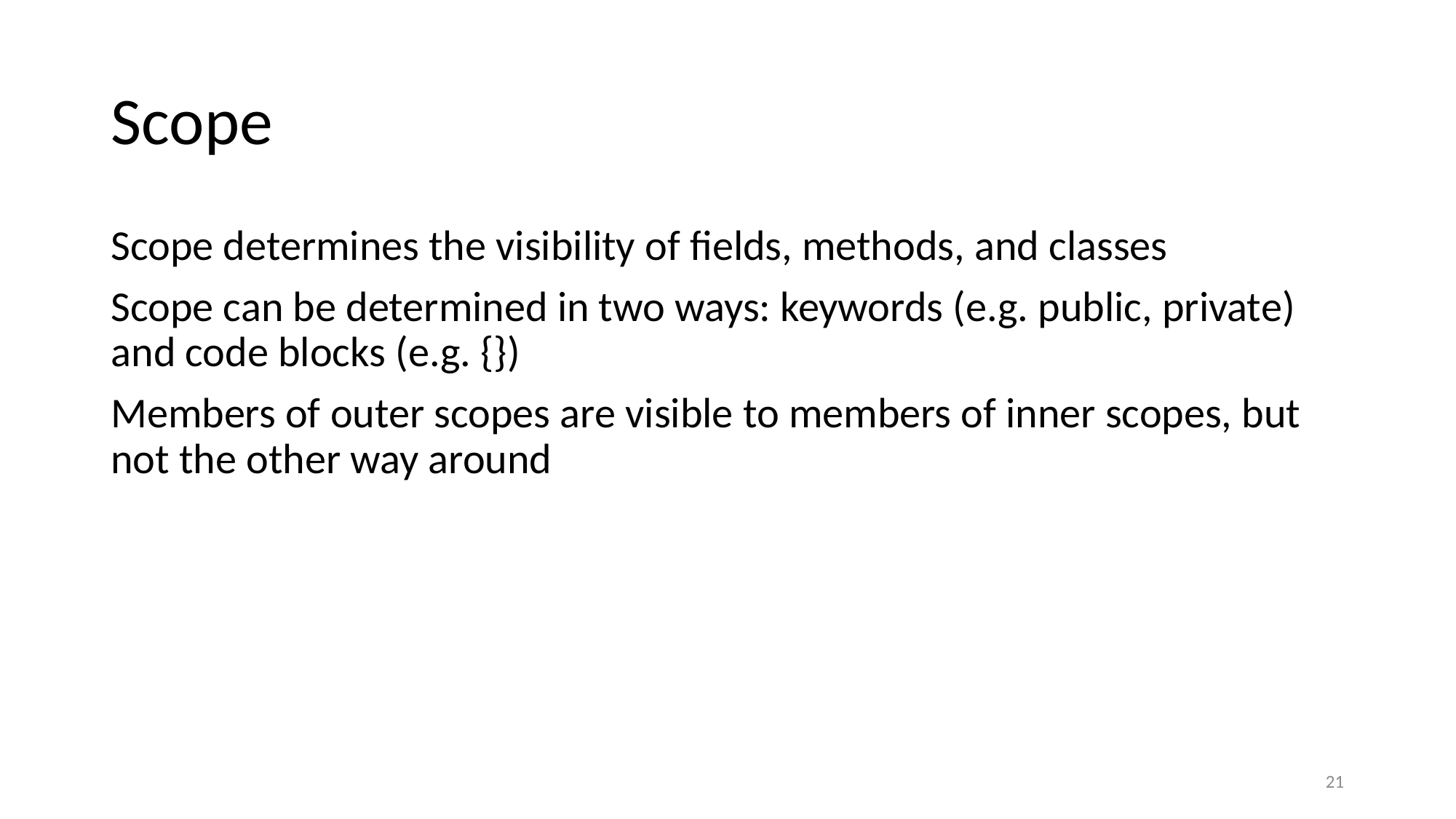

# Scope
Scope determines the visibility of fields, methods, and classes
Scope can be determined in two ways: keywords (e.g. public, private) and code blocks (e.g. {})
Members of outer scopes are visible to members of inner scopes, but not the other way around
21